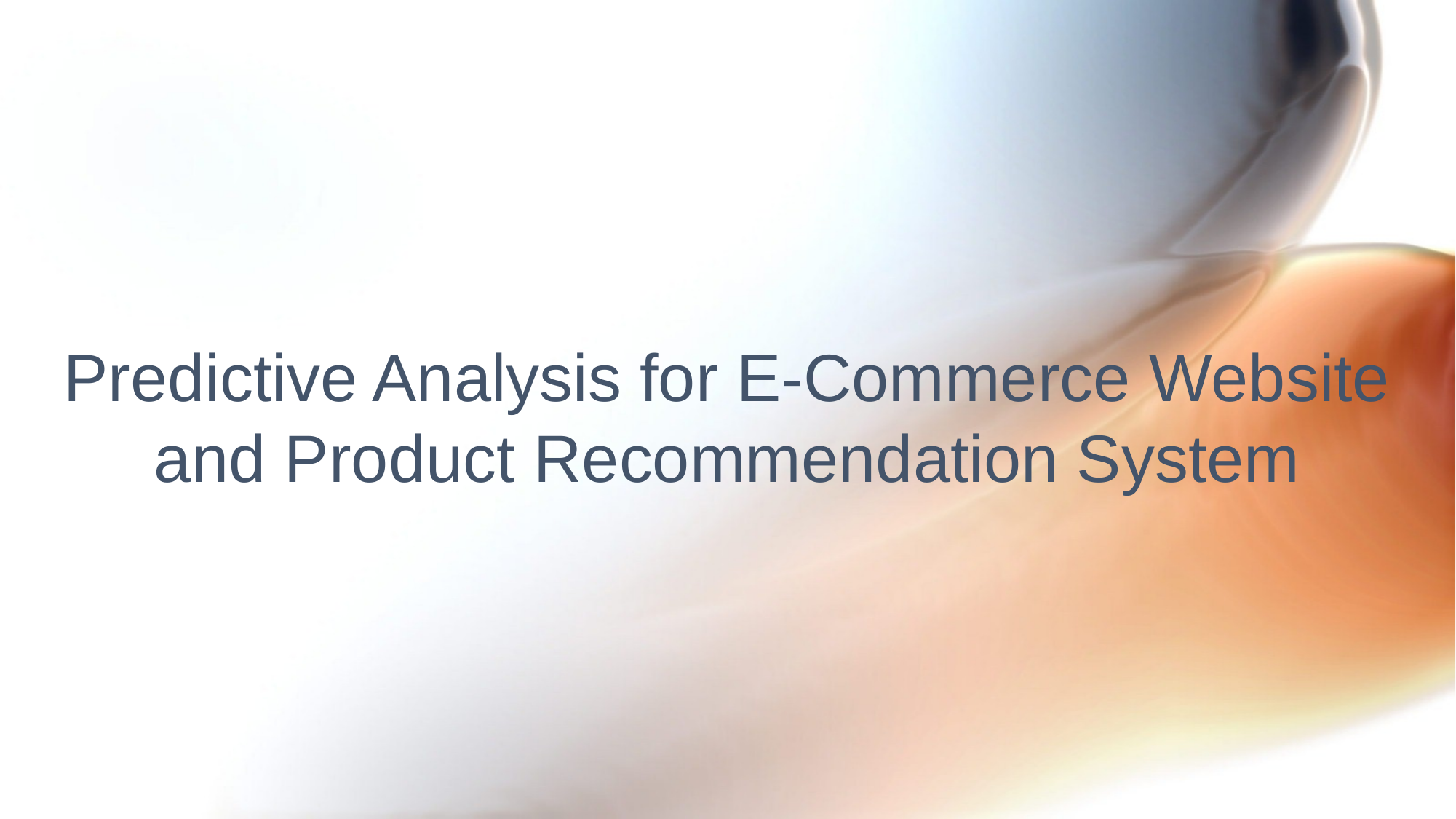

Predictive Analysis for E-Commerce Website and Product Recommendation System